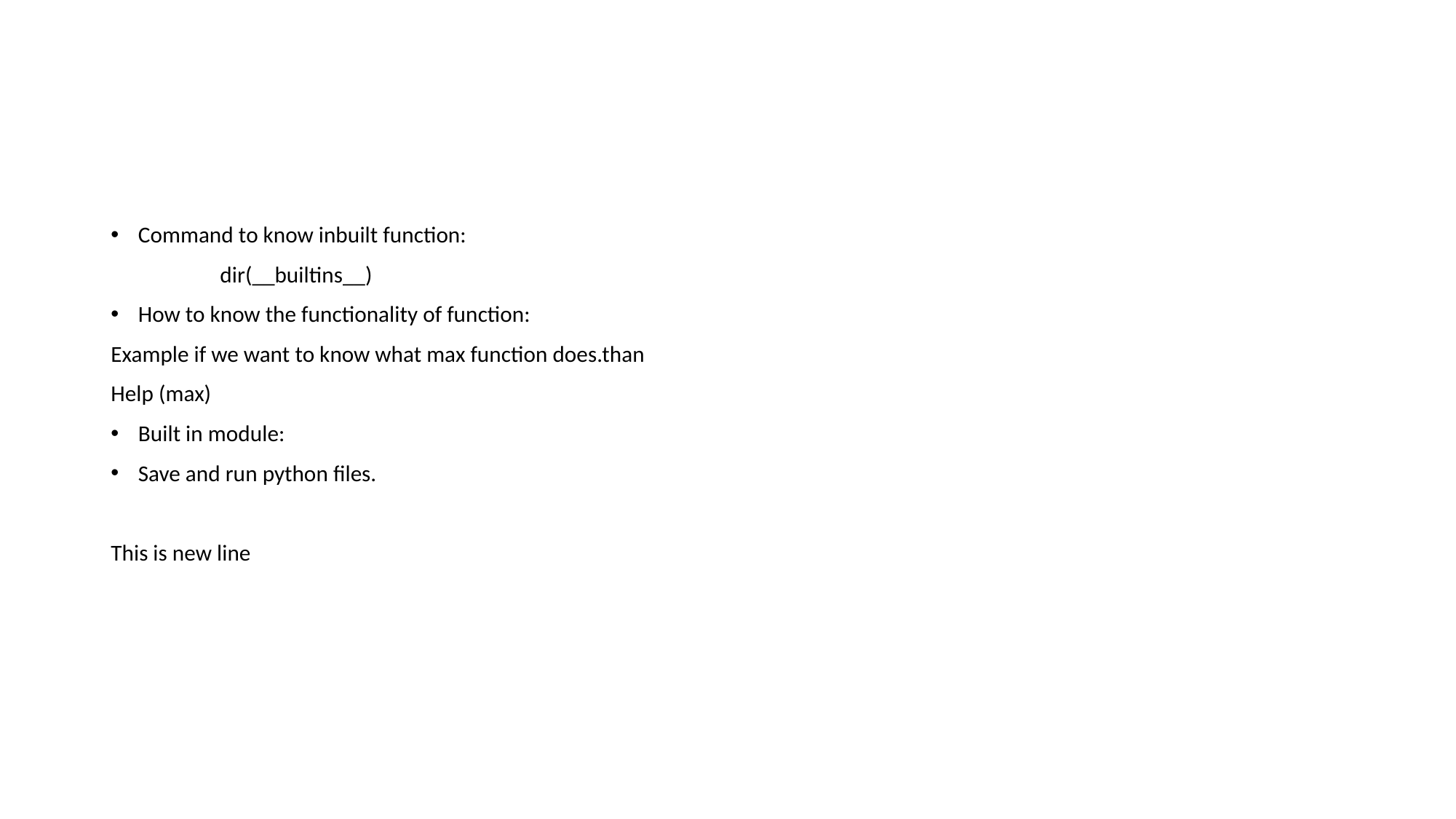

#
Command to know inbuilt function:
	dir(__builtins__)
How to know the functionality of function:
Example if we want to know what max function does.than
Help (max)
Built in module:
Save and run python files.

This is new line